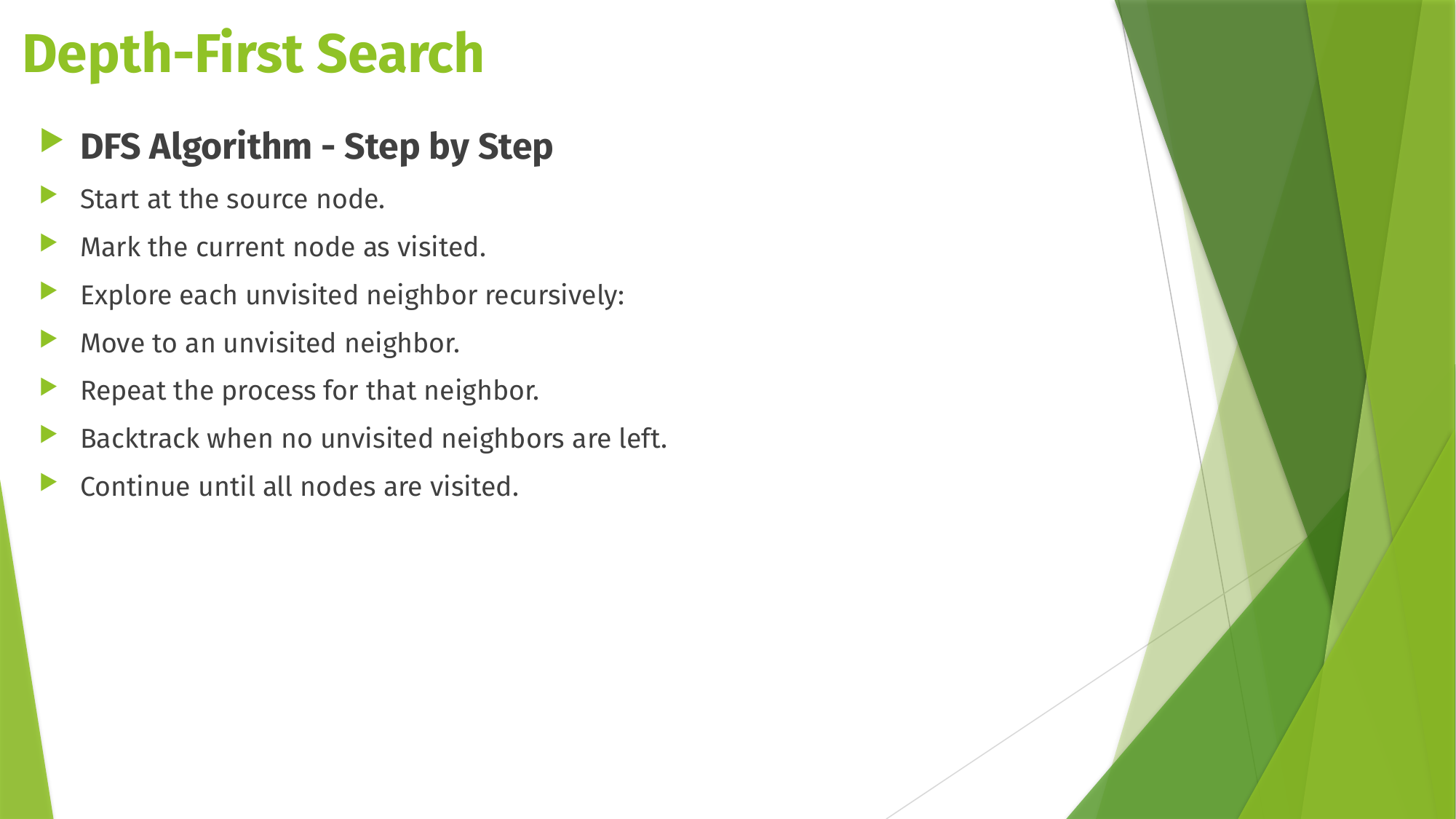

# Depth-First Search
DFS Algorithm - Step by Step
Start at the source node.
Mark the current node as visited.
Explore each unvisited neighbor recursively:
Move to an unvisited neighbor.
Repeat the process for that neighbor.
Backtrack when no unvisited neighbors are left.
Continue until all nodes are visited.